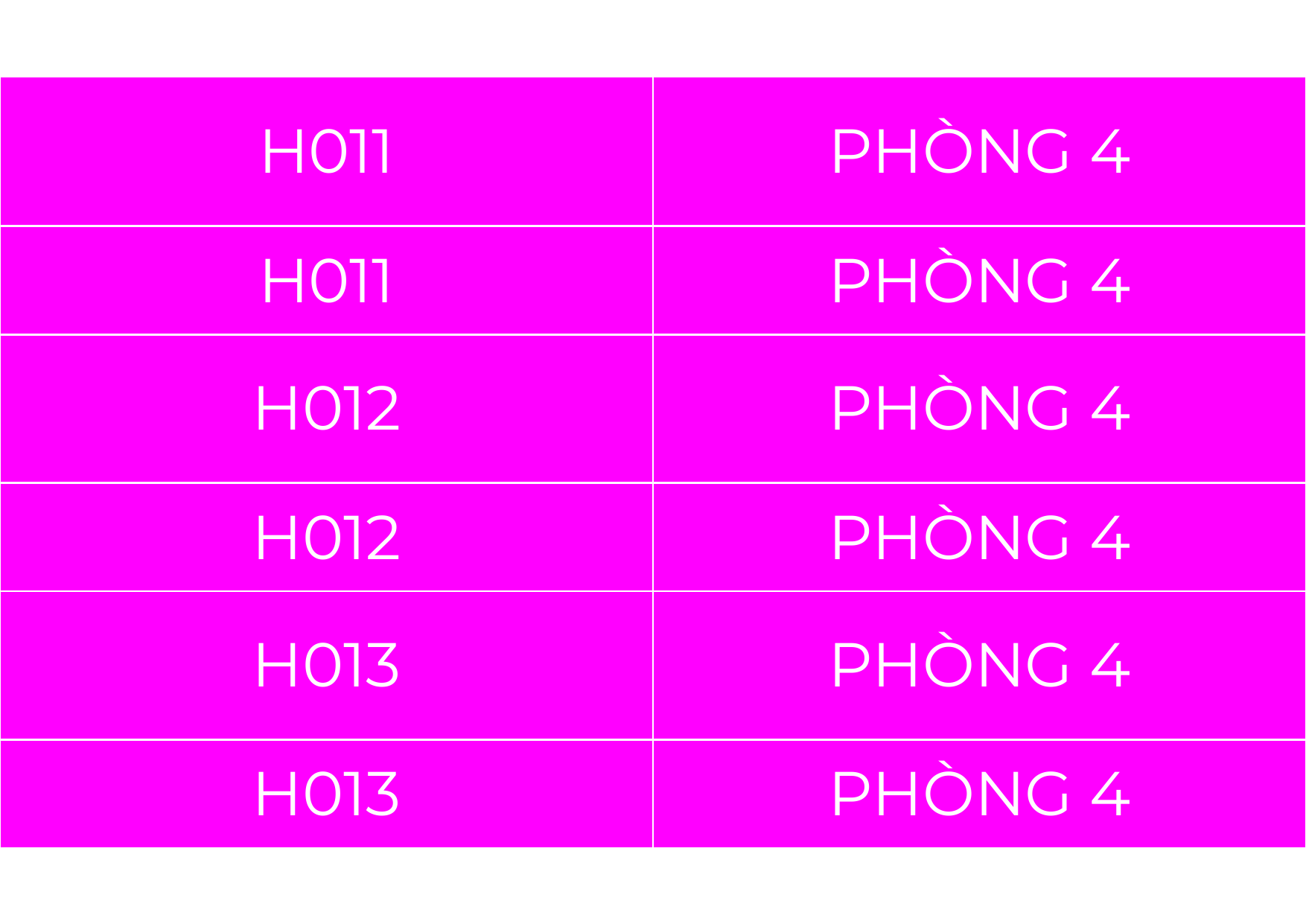

| H011 | PHÒNG 4 |
| --- | --- |
| H011 | PHÒNG 4 |
| --- | --- |
| H012 | PHÒNG 4 |
| --- | --- |
| H012 | PHÒNG 4 |
| --- | --- |
| H013 | PHÒNG 4 |
| --- | --- |
| H013 | PHÒNG 4 |
| --- | --- |